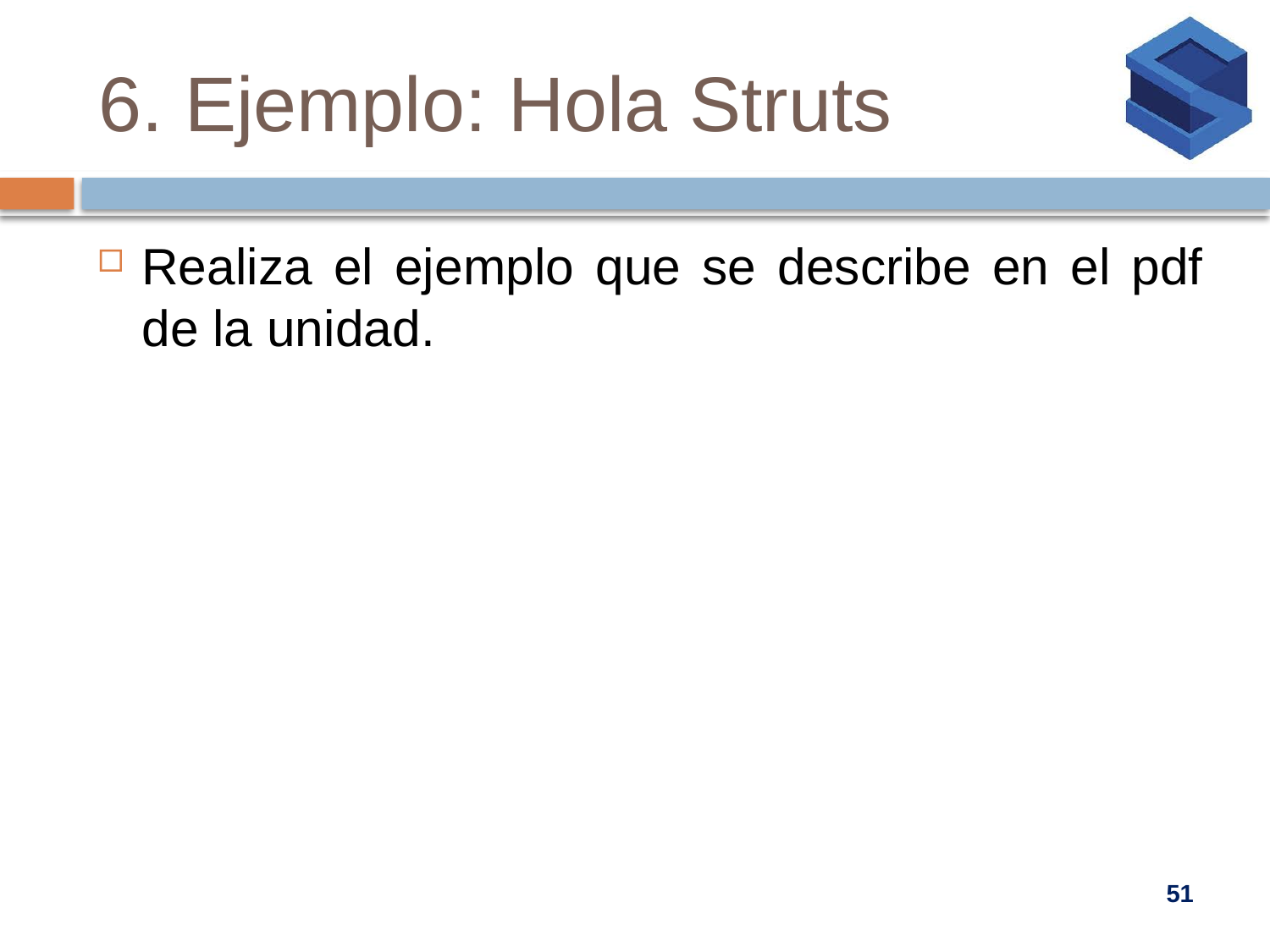

# 6. Ejemplo: Hola Struts
Realiza el ejemplo que se describe en el pdf de la unidad.
51